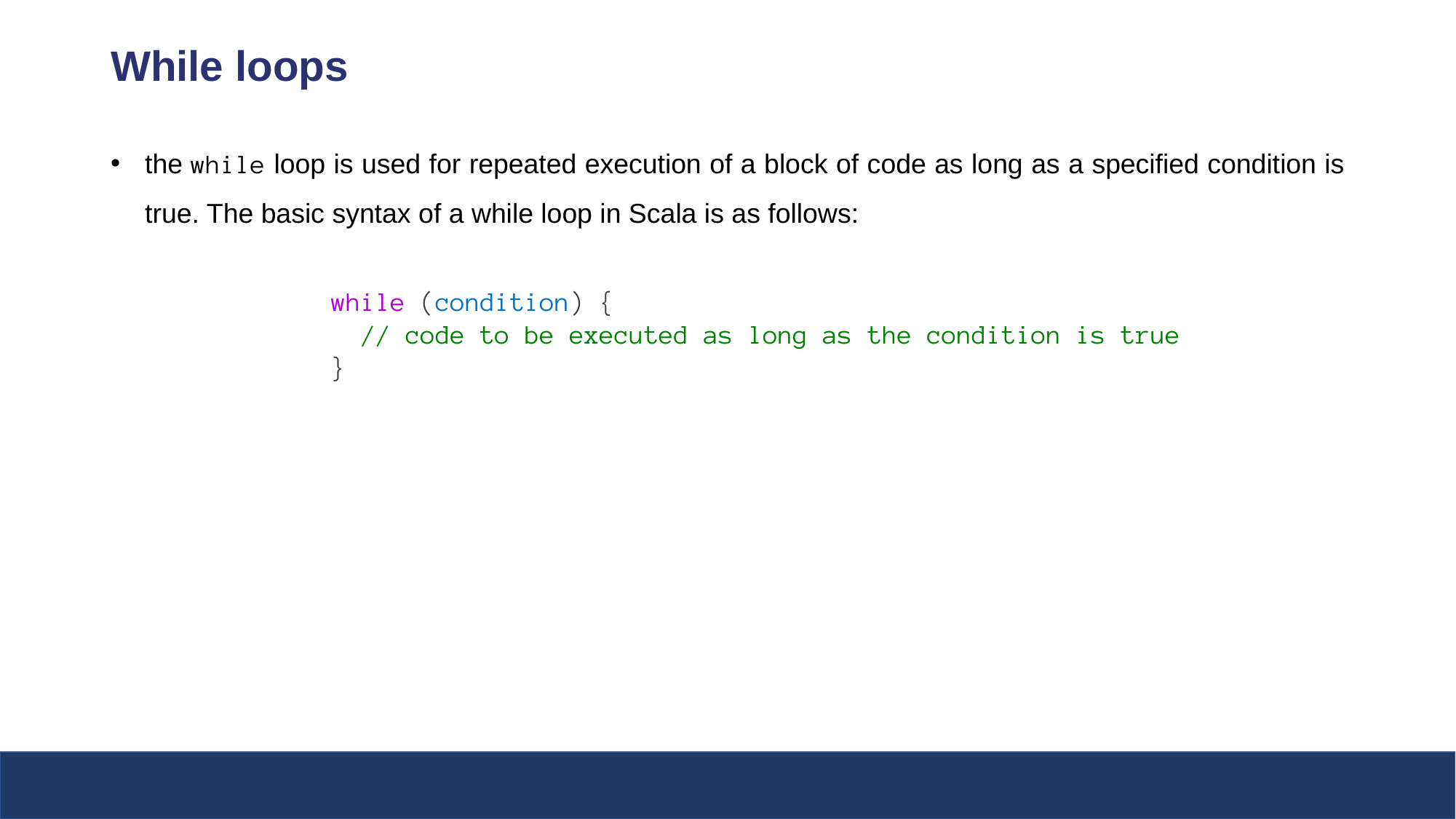

While loops
the while loop is used for repeated execution of a block of code as long as a specified condition is true. The basic syntax of a while loop in Scala is as follows:
while (condition) {
  // code to be executed as long as the condition is true
}
6